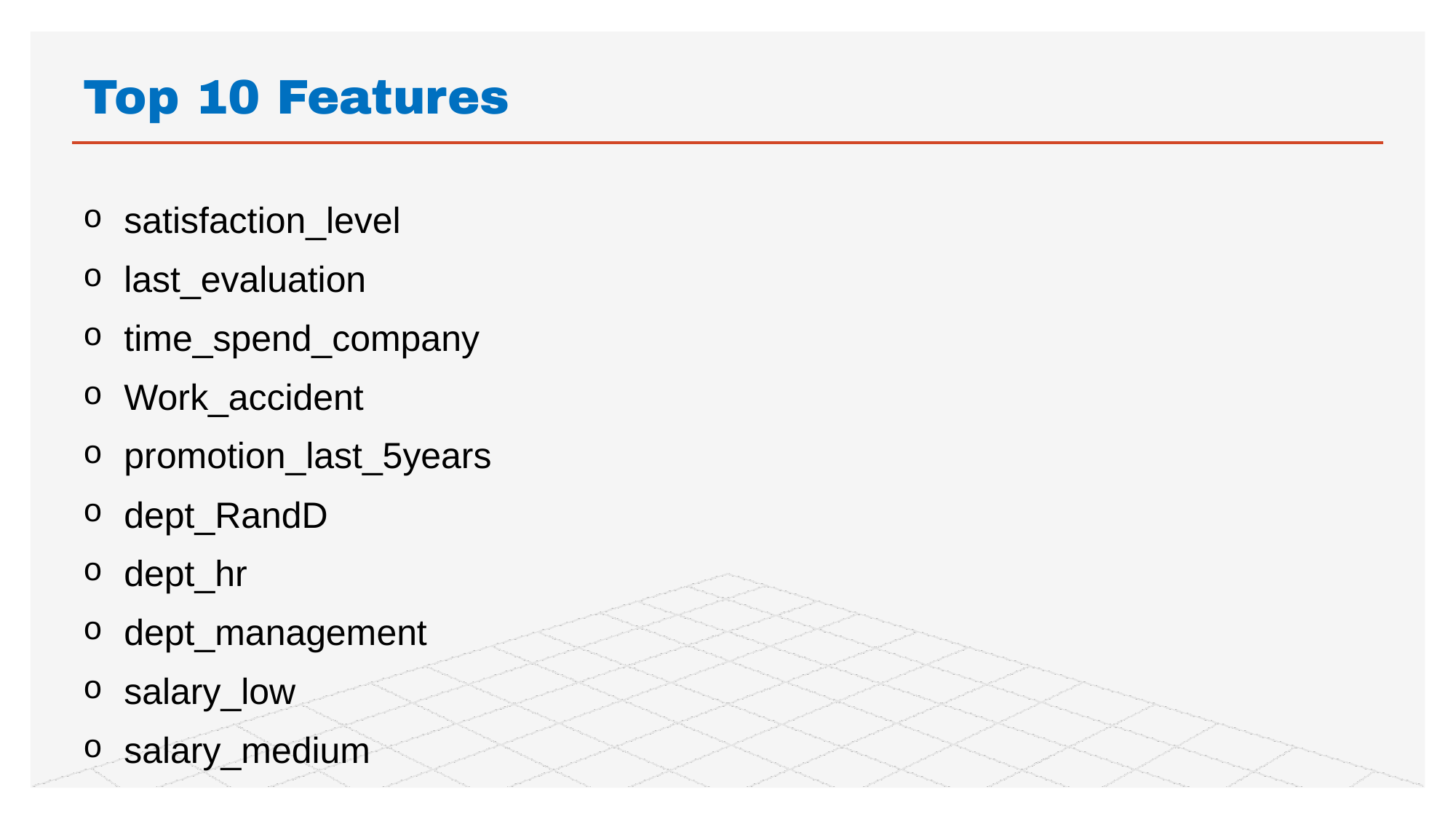

# Top 10 Features
satisfaction_level
last_evaluation
time_spend_company
Work_accident
promotion_last_5years
dept_RandD
dept_hr
dept_management
salary_low
salary_medium